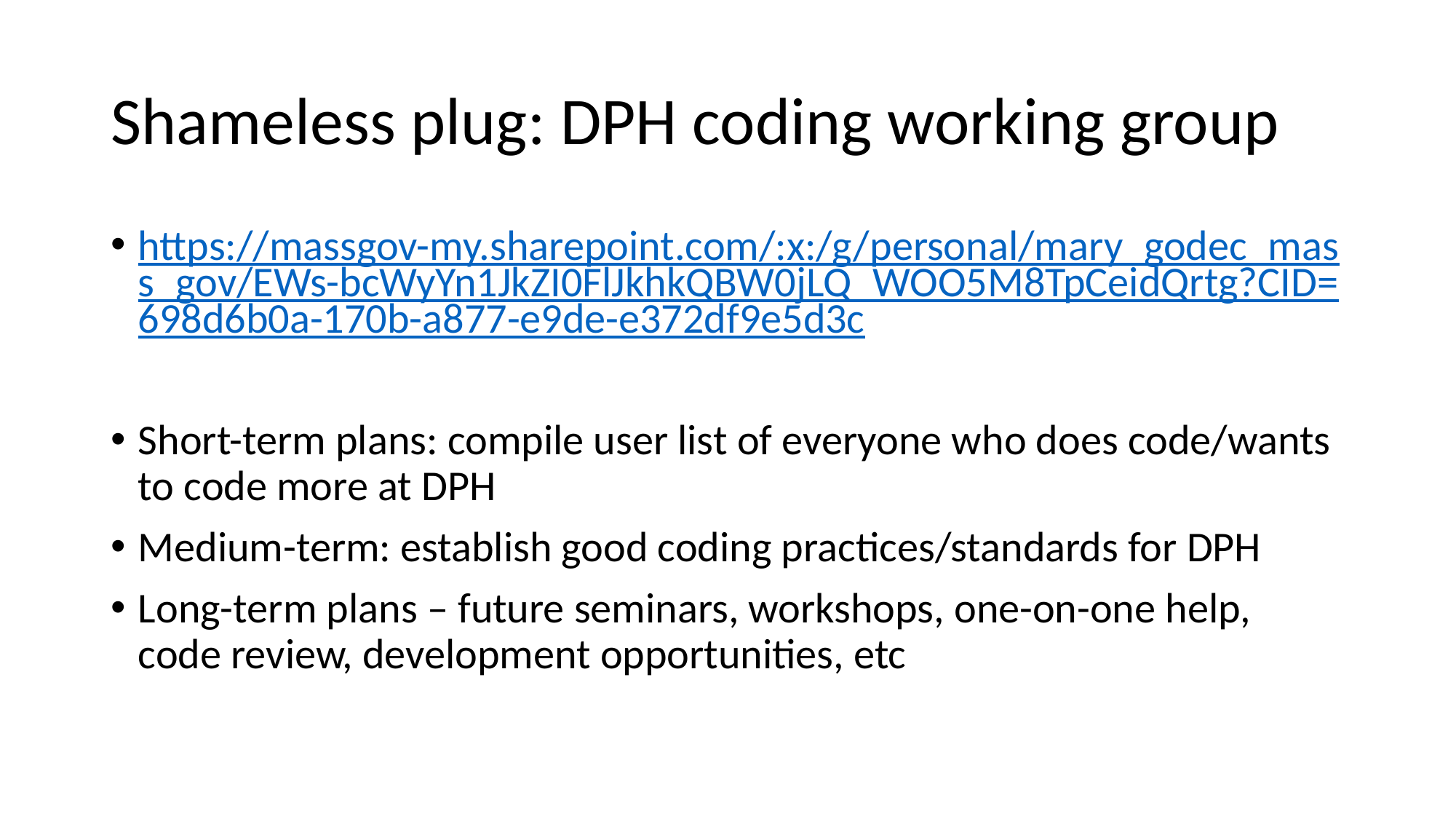

# Shameless plug: DPH coding working group
https://massgov-my.sharepoint.com/:x:/g/personal/mary_godec_mass_gov/EWs-bcWyYn1JkZI0FlJkhkQBW0jLQ_WOO5M8TpCeidQrtg?CID=698d6b0a-170b-a877-e9de-e372df9e5d3c

Short-term plans: compile user list of everyone who does code/wants to code more at DPH
Medium-term: establish good coding practices/standards for DPH
Long-term plans – future seminars, workshops, one-on-one help, code review, development opportunities, etc